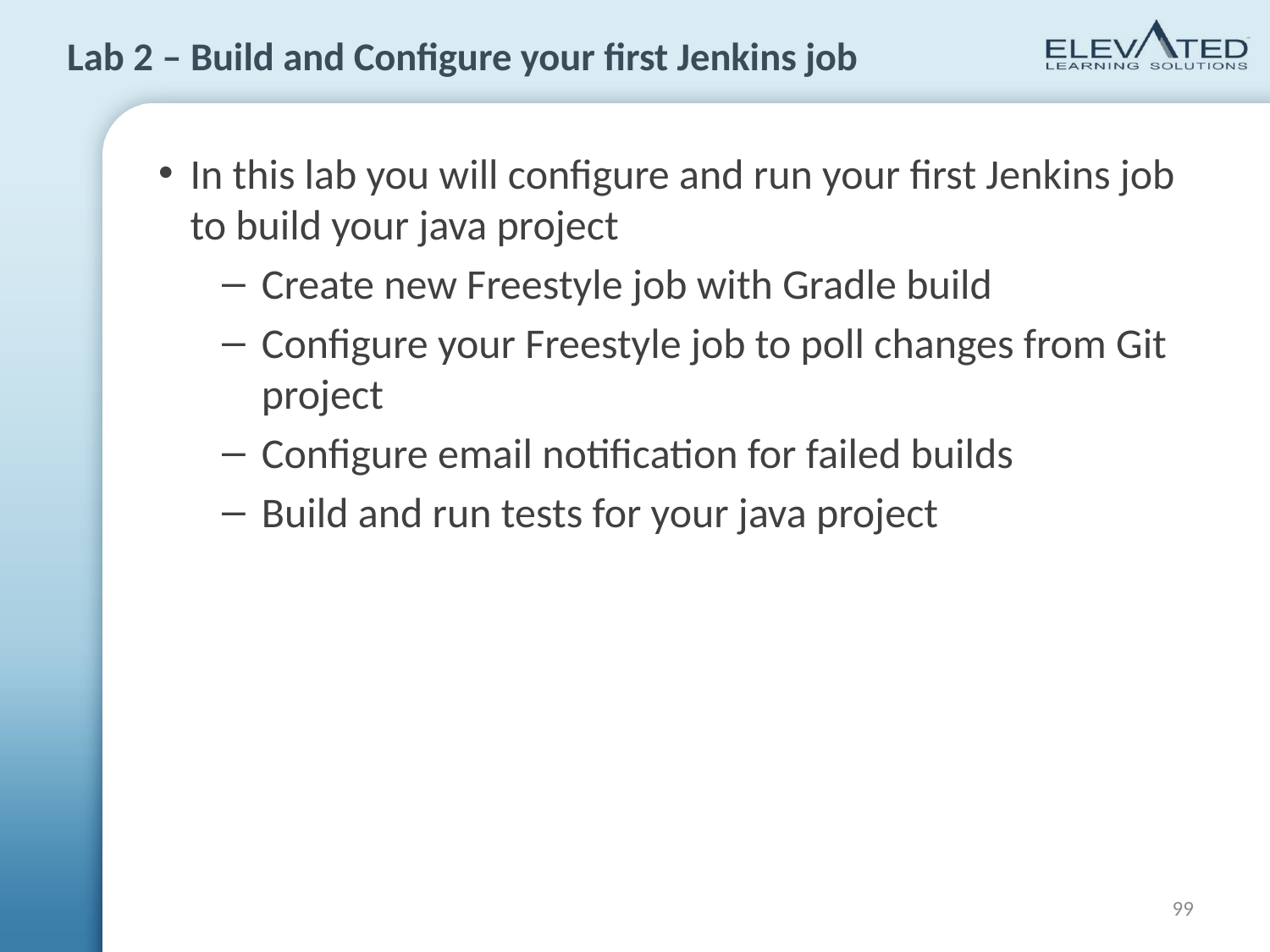

# Lab 2 – Build and Configure your first Jenkins job
In this lab you will configure and run your first Jenkins job to build your java project
Create new Freestyle job with Gradle build
Configure your Freestyle job to poll changes from Git project
Configure email notification for failed builds
Build and run tests for your java project

99